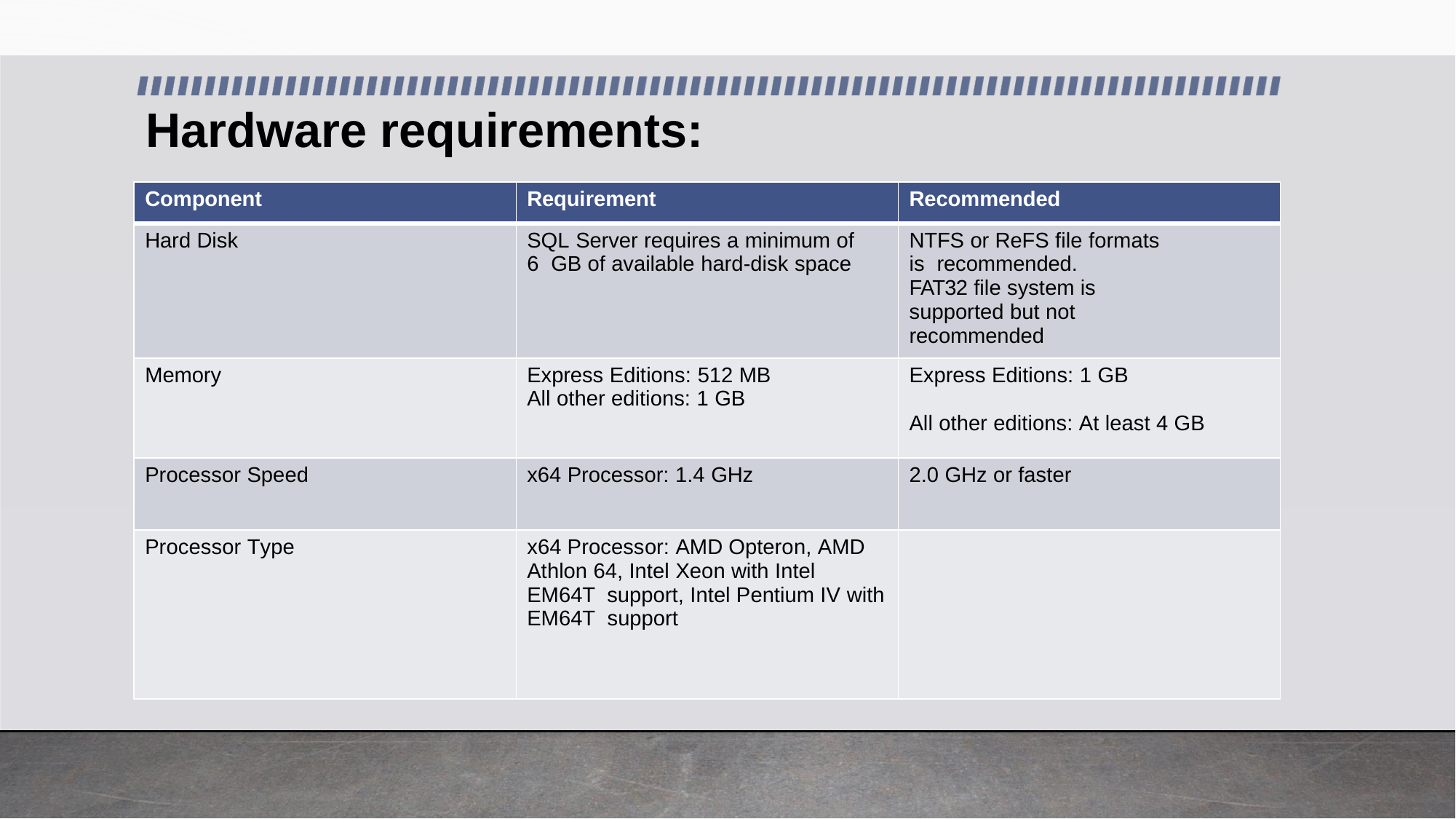

# Hardware requirements:
| Component | Requirement | Recommended |
| --- | --- | --- |
| Hard Disk | SQL Server requires a minimum of 6 GB of available hard-disk space | NTFS or ReFS file formats is recommended. FAT32 file system is supported but not recommended |
| Memory | Express Editions: 512 MB All other editions: 1 GB | Express Editions: 1 GB All other editions: At least 4 GB |
| Processor Speed | x64 Processor: 1.4 GHz | 2.0 GHz or faster |
| Processor Type | x64 Processor: AMD Opteron, AMD Athlon 64, Intel Xeon with Intel EM64T support, Intel Pentium IV with EM64T support |  |